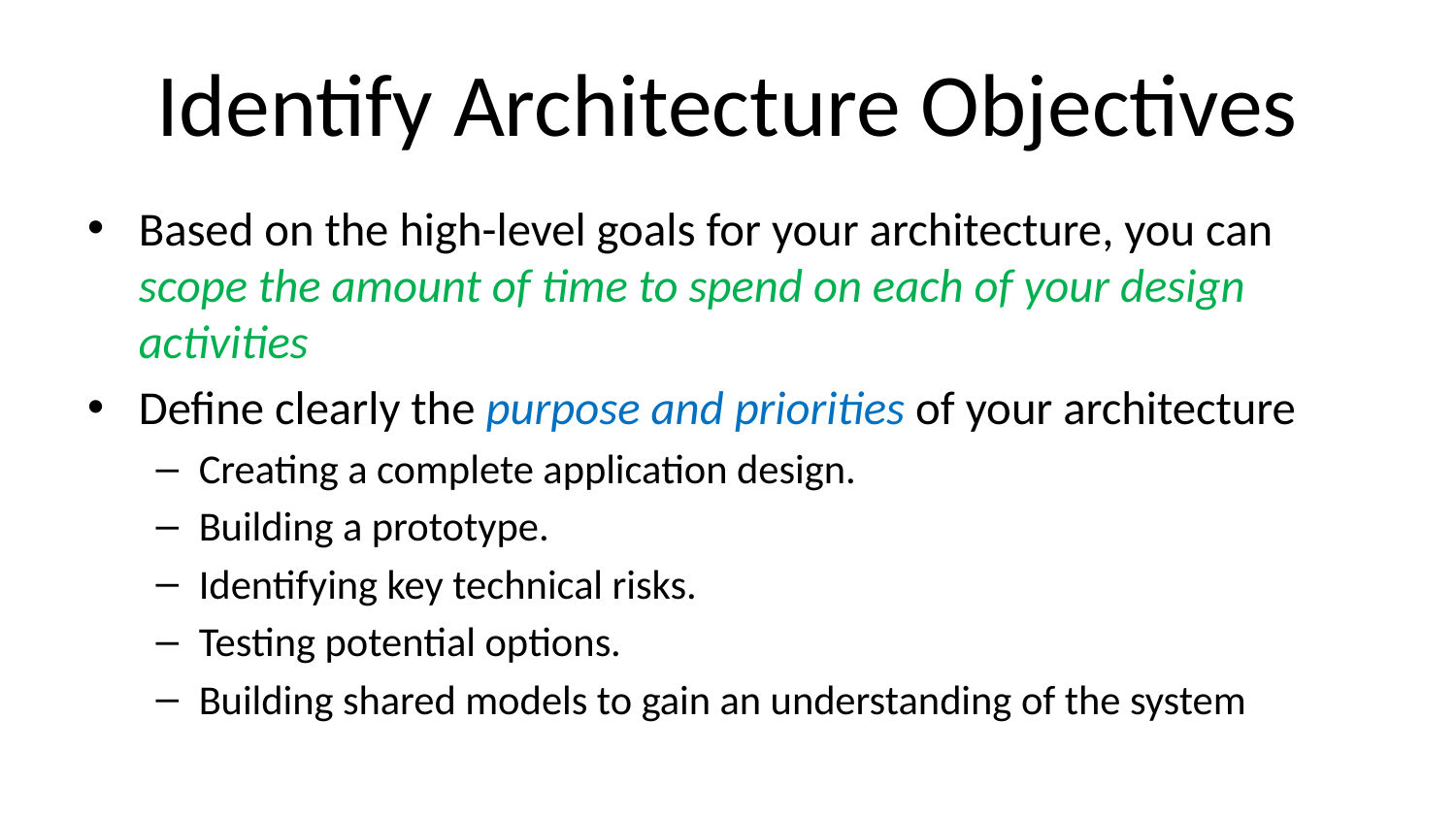

# Identify Architecture Objectives
Based on the high-level goals for your architecture, you can scope the amount of time to spend on each of your design activities
Define clearly the purpose and priorities of your architecture
Creating a complete application design.
Building a prototype.
Identifying key technical risks.
Testing potential options.
Building shared models to gain an understanding of the system